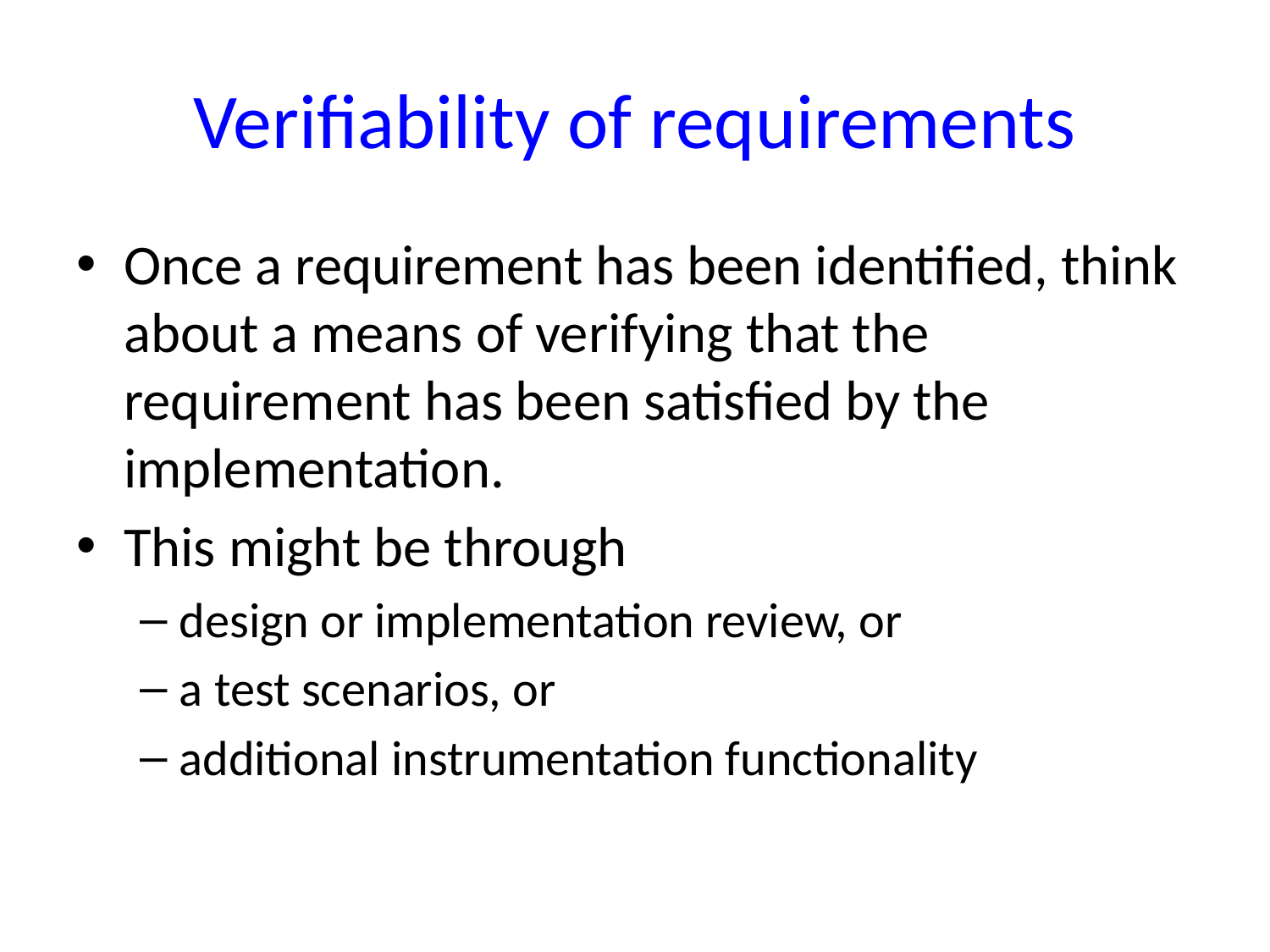

# Verifiability of requirements
Once a requirement has been identified, think about a means of verifying that the requirement has been satisfied by the implementation.
This might be through
design or implementation review, or
a test scenarios, or
additional instrumentation functionality